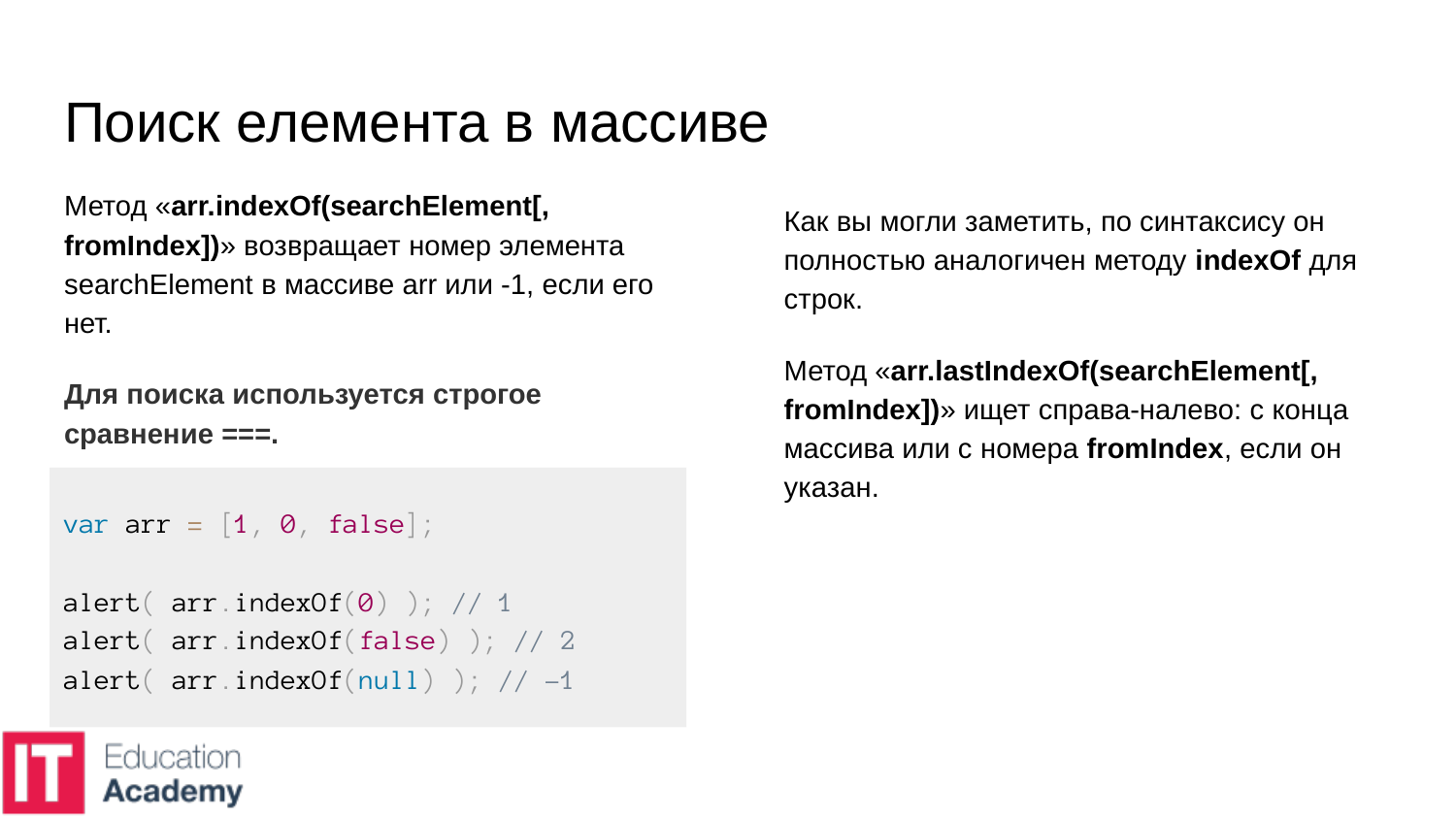

# Поиск елемента в массиве
Метод «arr.indexOf(searchElement[, fromIndex])» возвращает номер элемента searchElement в массиве arr или -1, если его нет.
Для поиска используется строгое сравнение ===.
Как вы могли заметить, по синтаксису он полностью аналогичен методу indexOf для строк.
Метод «arr.lastIndexOf(searchElement[, fromIndex])» ищет справа-налево: с конца массива или с номера fromIndex, если он указан.
var arr = [1, 0, false];
alert( arr.indexOf(0) ); // 1
alert( arr.indexOf(false) ); // 2
alert( arr.indexOf(null) ); // -1